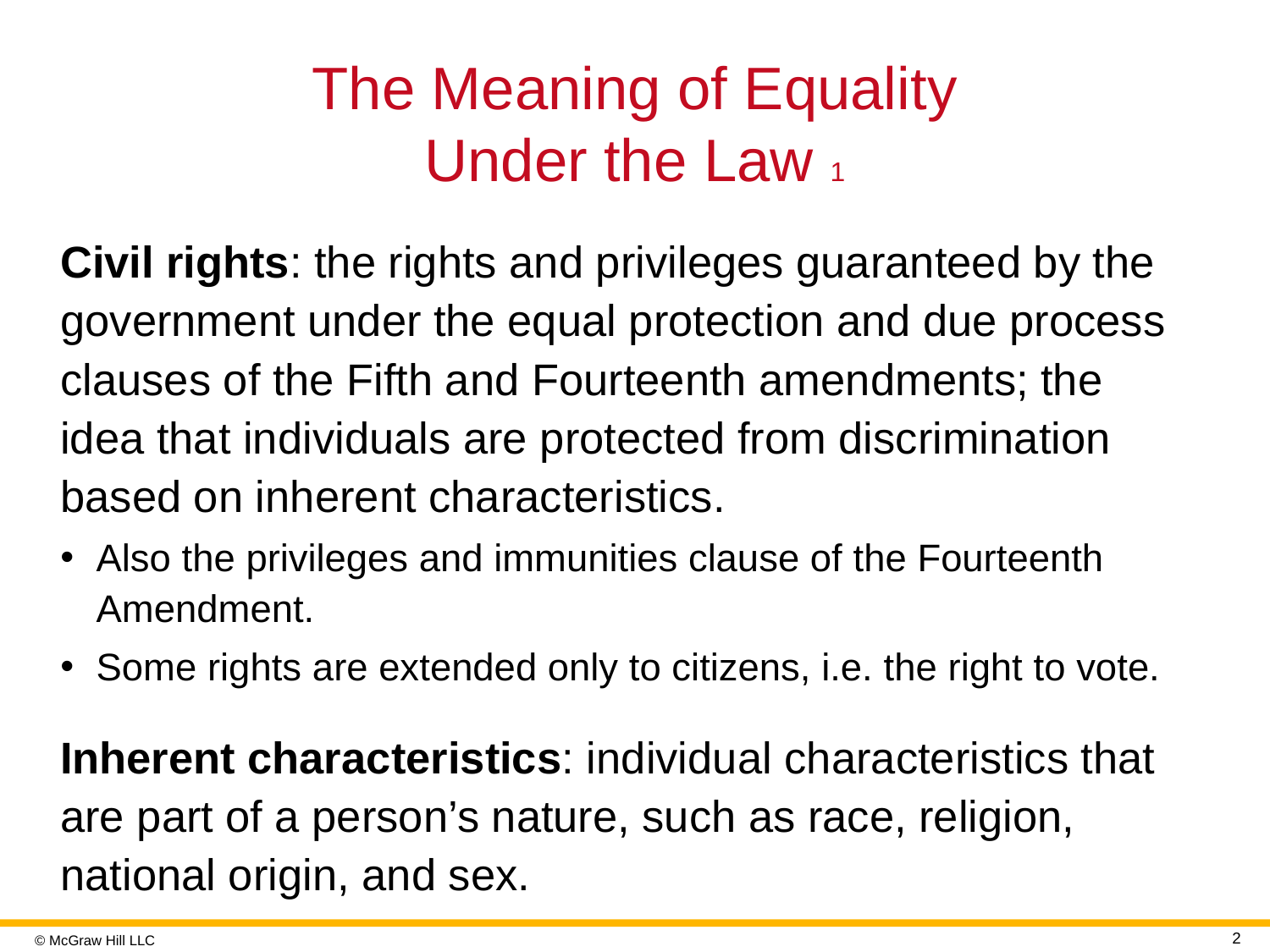

# The Meaning of Equality Under the Law 1
Civil rights: the rights and privileges guaranteed by the government under the equal protection and due process clauses of the Fifth and Fourteenth amendments; the idea that individuals are protected from discrimination based on inherent characteristics.
Also the privileges and immunities clause of the Fourteenth Amendment.
Some rights are extended only to citizens, i.e. the right to vote.
Inherent characteristics: individual characteristics that are part of a person’s nature, such as race, religion, national origin, and sex.
2